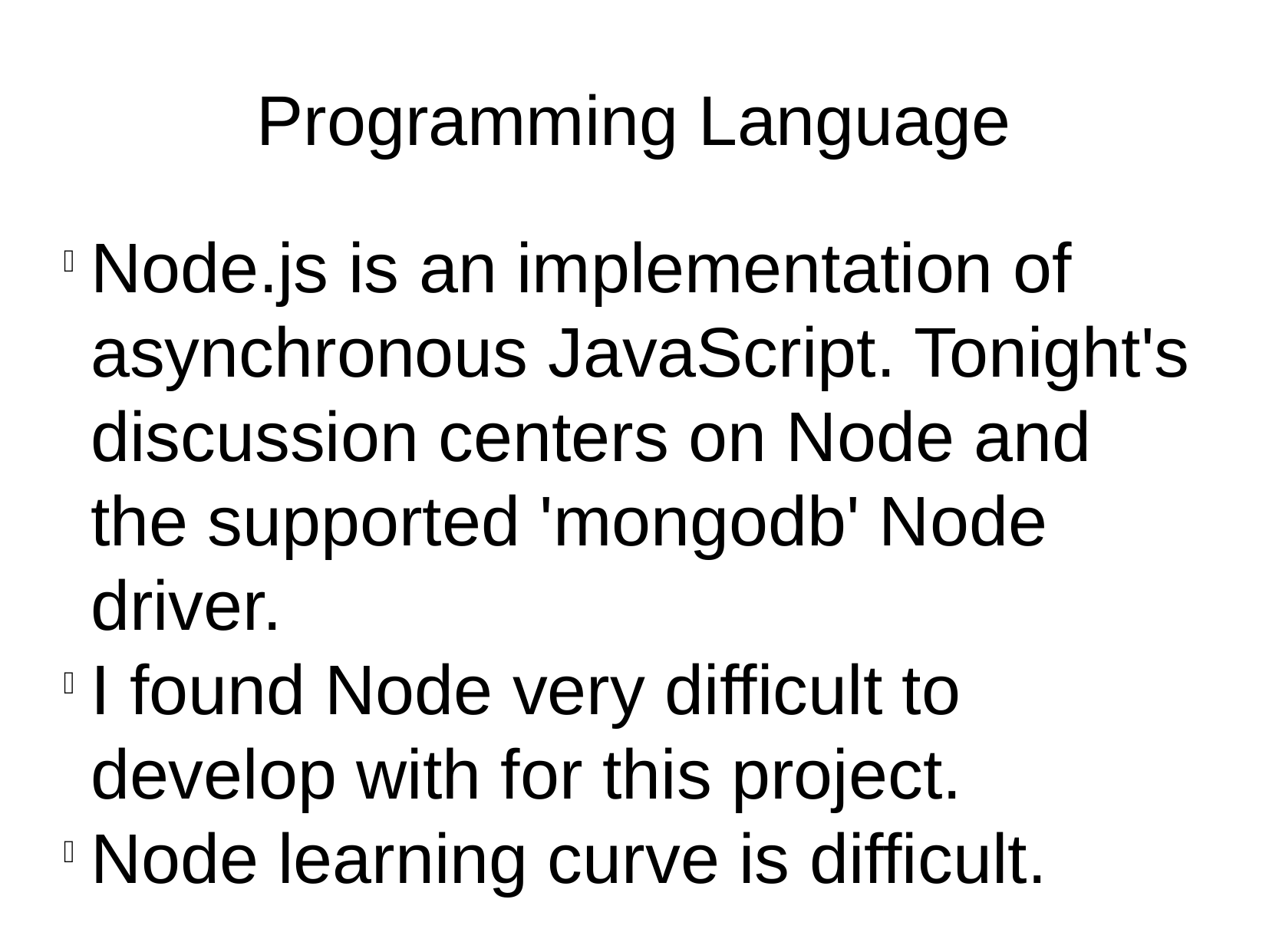

Programming Language
Node.js is an implementation of asynchronous JavaScript. Tonight's discussion centers on Node and the supported 'mongodb' Node driver.
I found Node very difficult to develop with for this project.
Node learning curve is difficult.